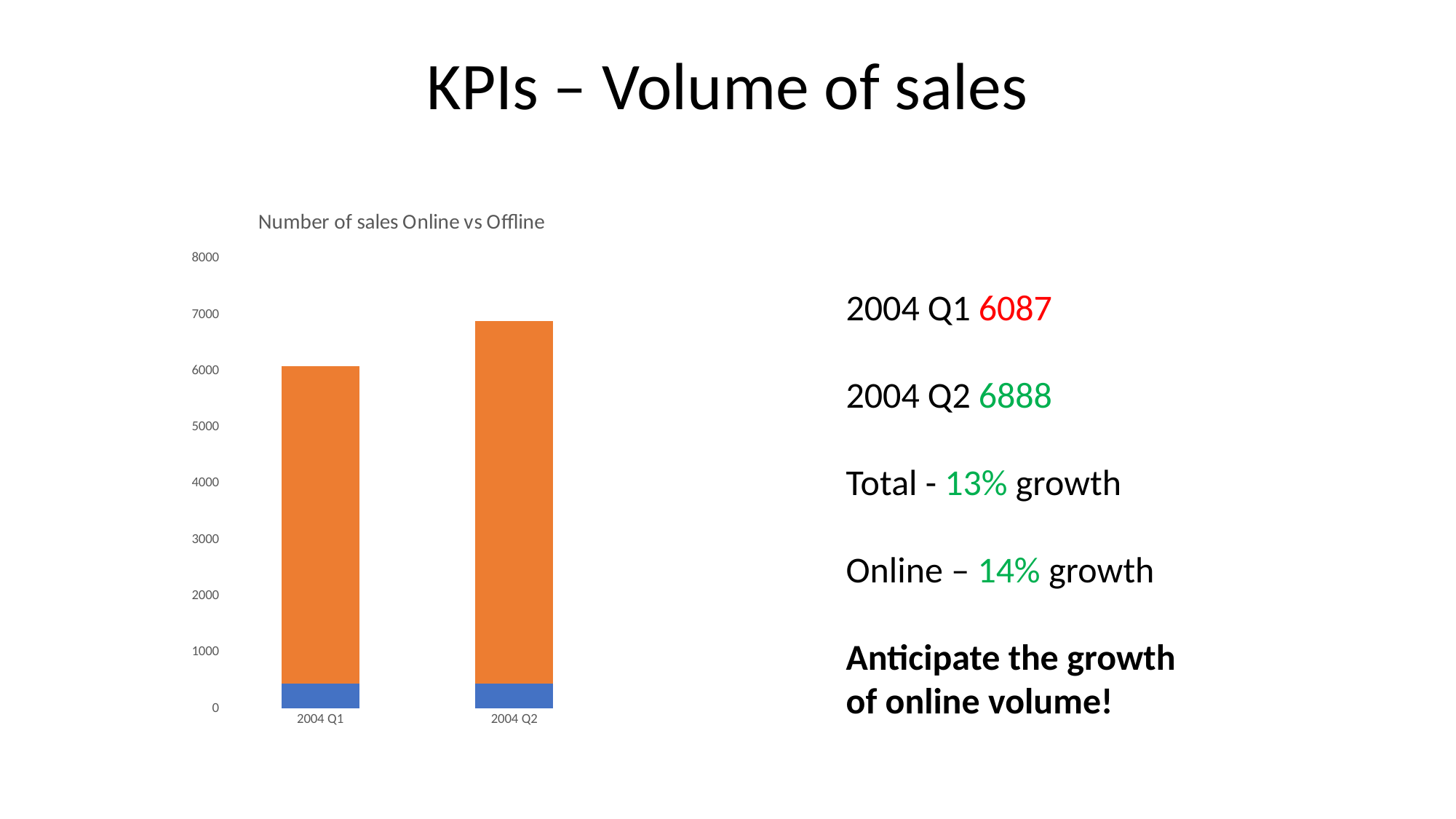

# KPIs – Volume of sales

### Chart: Number of sales Online vs Offline

| Category | Offline | Online |
|---|---|---|
| 2004 Q1 | 449.0 | 5638.0 |
| 2004 Q2 | 452.0 | 6436.0 |
2004 Q1 6087

2004 Q2 6888

Total - 13% growth

Online – 14% growth

Anticipate the growth of online volume!